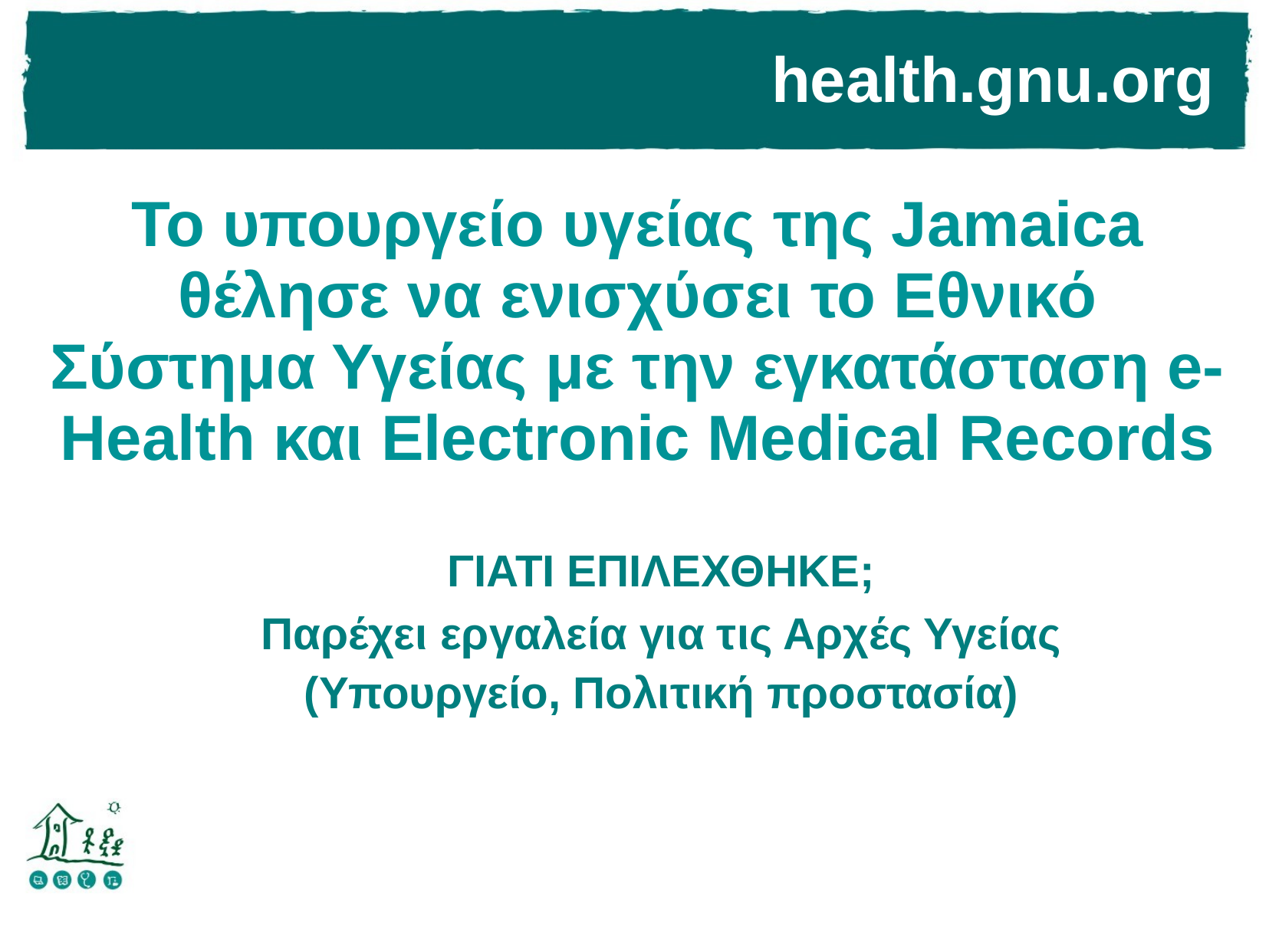

# health.gnu.org
Το υπουργείο υγείας της Jamaica θέλησε να ενισχύσει το Εθνικό Σύστημα Υγείας με την εγκατάσταση e-Health και Electronic Medical Records
ΓΙΑΤΙ ΕΠΙΛΕΧΘΗΚΕ;
Παρέχει εργαλεία για τις Αρχές Υγείας (Υπουργείο, Πολιτική προστασία)